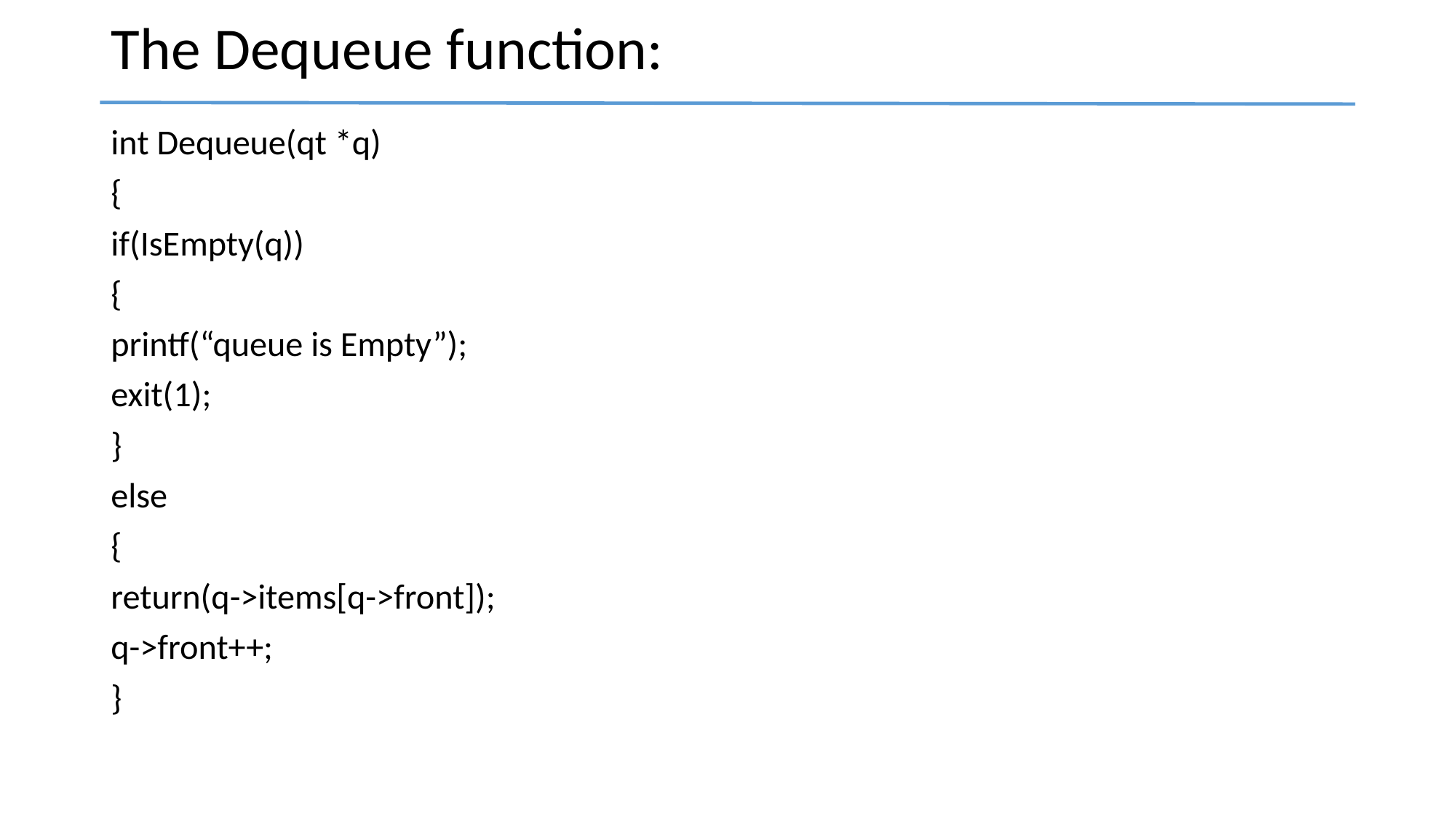

# The Dequeue function:
int Dequeue(qt *q)
{
if(IsEmpty(q))
{
printf(“queue is Empty”);
exit(1);
}
else
{
return(q->items[q->front]);
q->front++;
}